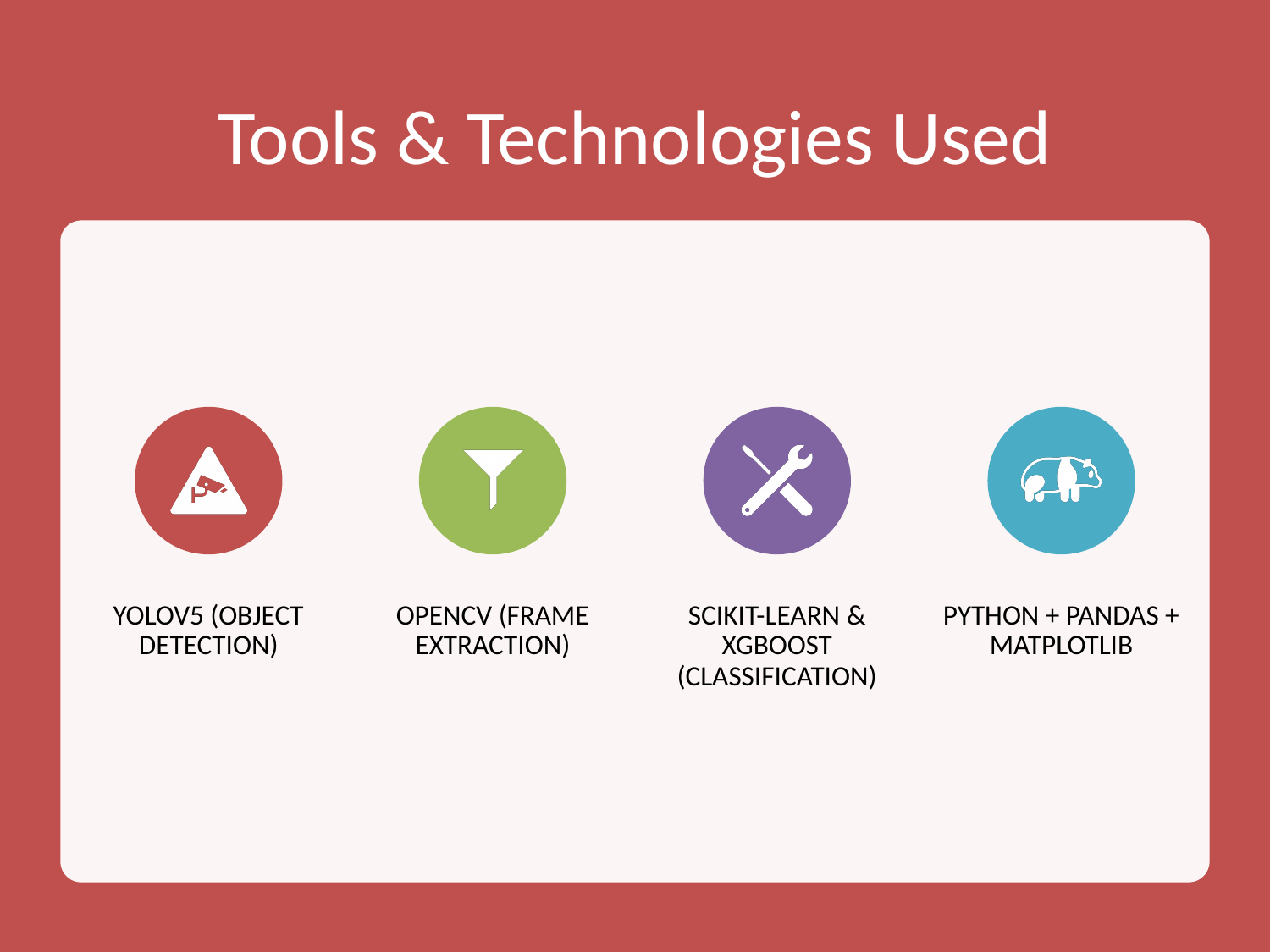

# Tools & Technologies Used

YOLOv5 (Object Detection)
OpenCV (Frame Extraction)
Scikit-learn & XGBoost (Classification)
Python + Pandas + Matplotlib